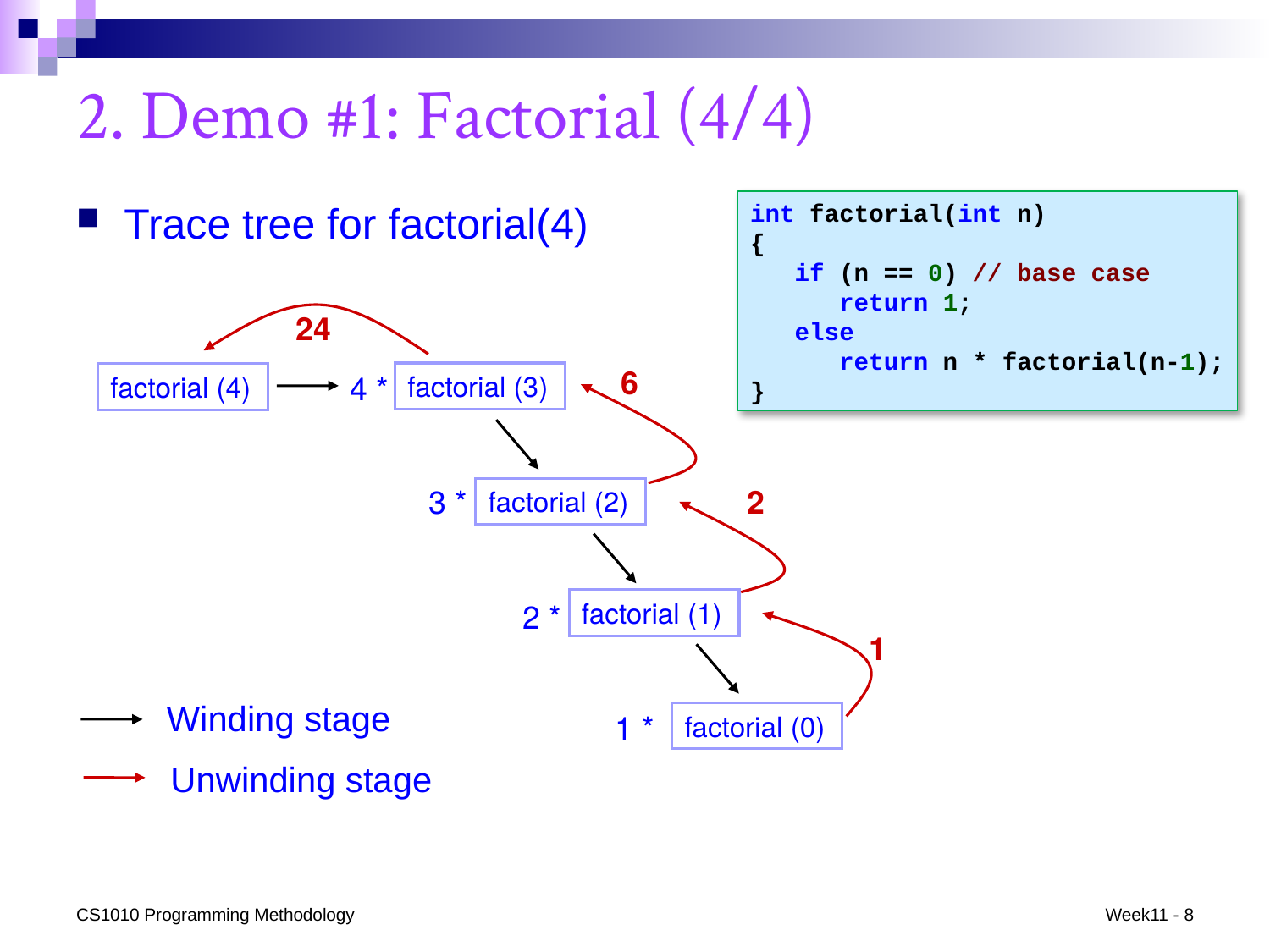

# 2. Demo #1: Factorial (4/4)
Trace tree for factorial(4)
int factorial(int n)
{
   if (n == 0) // base case
      return 1;
   else
      return n * factorial(n-1);
}
24

6

4 *
factorial (3)

factorial (4)

3 *
factorial (2)
2

factorial (1)
2 *

1

1 *
factorial (0)
Winding stage

Unwinding stage

CS1010 Programming Methodology
Week11 - 8